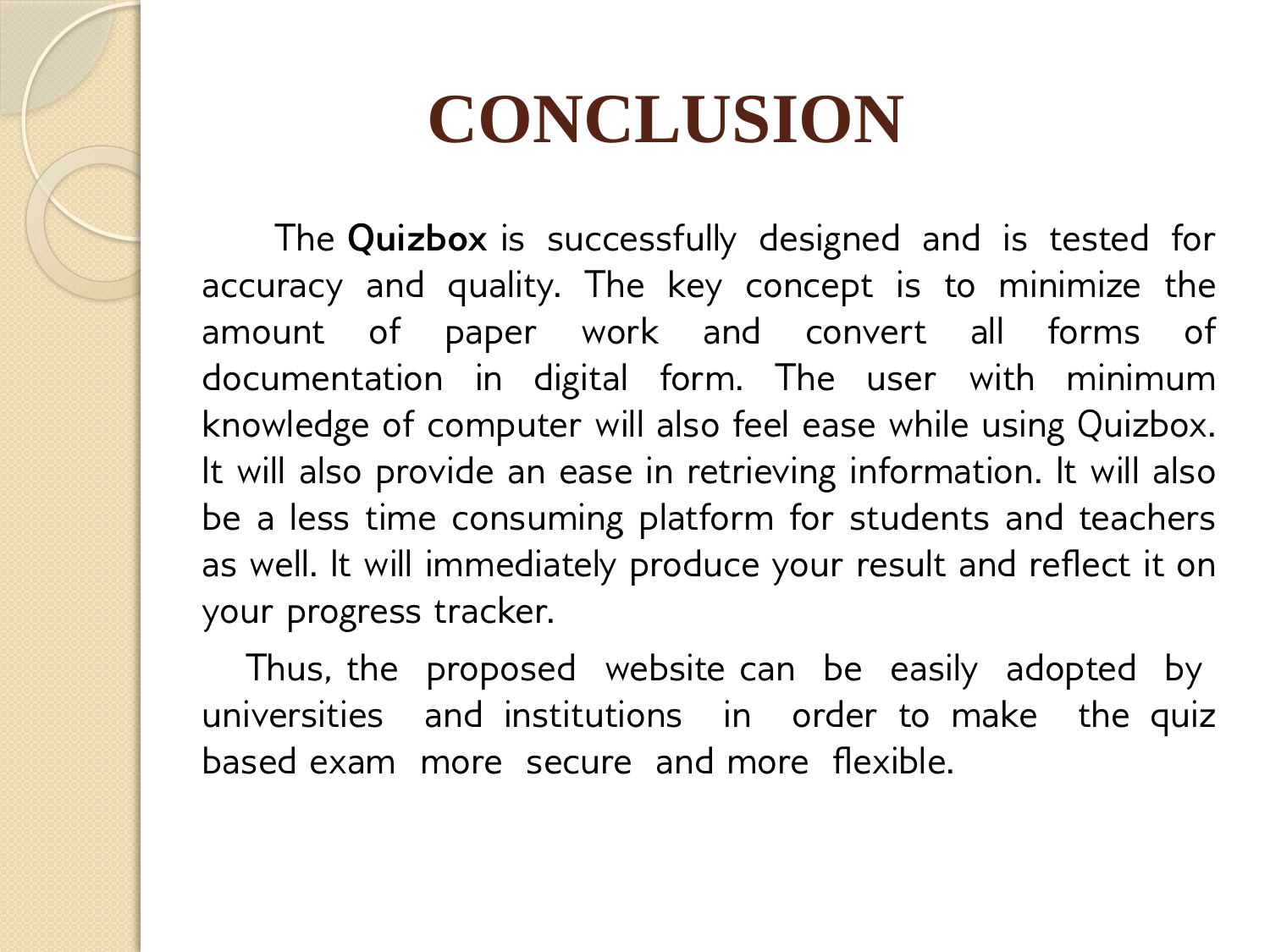

# CONCLUSION

     The Quizbox is successfully designed and is tested for accuracy and quality. The key concept is to minimize the amount of paper work and convert all forms of documentation in digital form. The user with minimum knowledge of computer will also feel ease while using Quizbox. It will also provide an ease in retrieving information. It will also be a less time consuming platform for students and teachers as well. It will immediately produce your result and reflect it on your progress tracker.
      Thus, the  proposed  website can  be  easily  adopted  by  universities  and institutions  in  order to make  the quiz based exam  more  secure  and more  flexible.